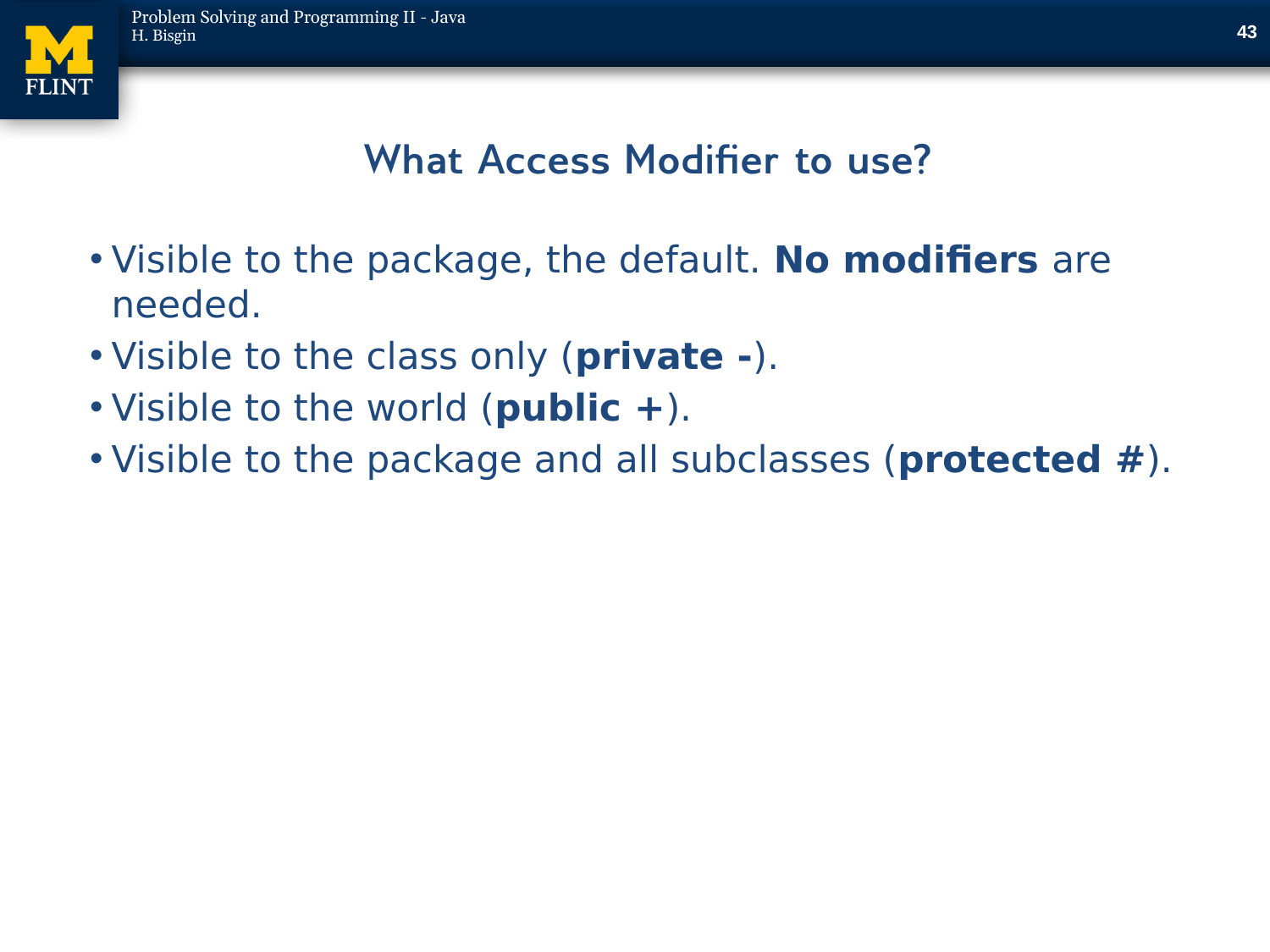

43
# What Access Modifier to use?
Visible to the package, the default. No modifiers are needed.
Visible to the class only (private -).
Visible to the world (public +).
Visible to the package and all subclasses (protected #).